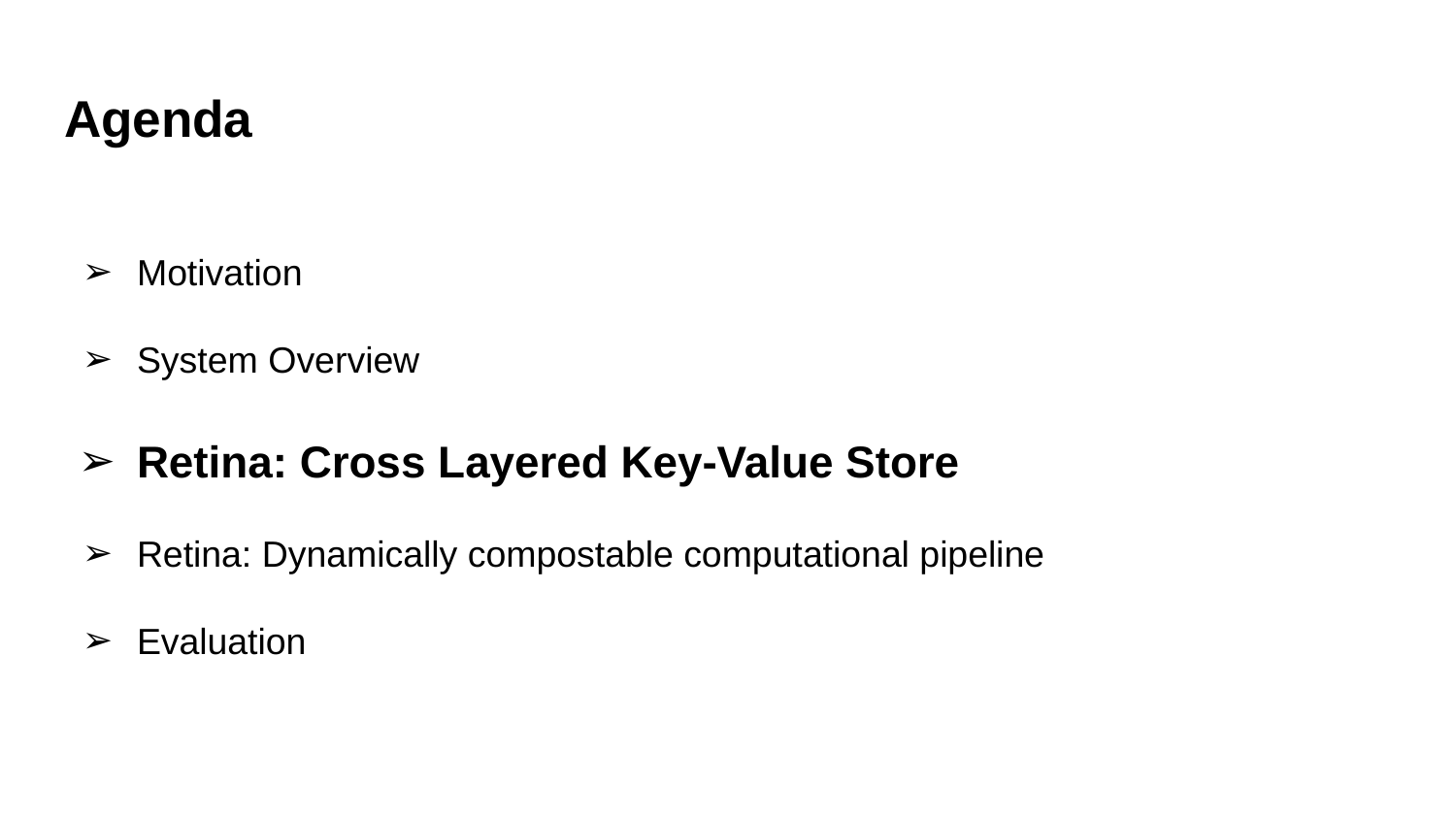

# Agenda
Motivation
System Overview
Retina: Cross Layered Key-Value Store
Retina: Dynamically compostable computational pipeline
Evaluation